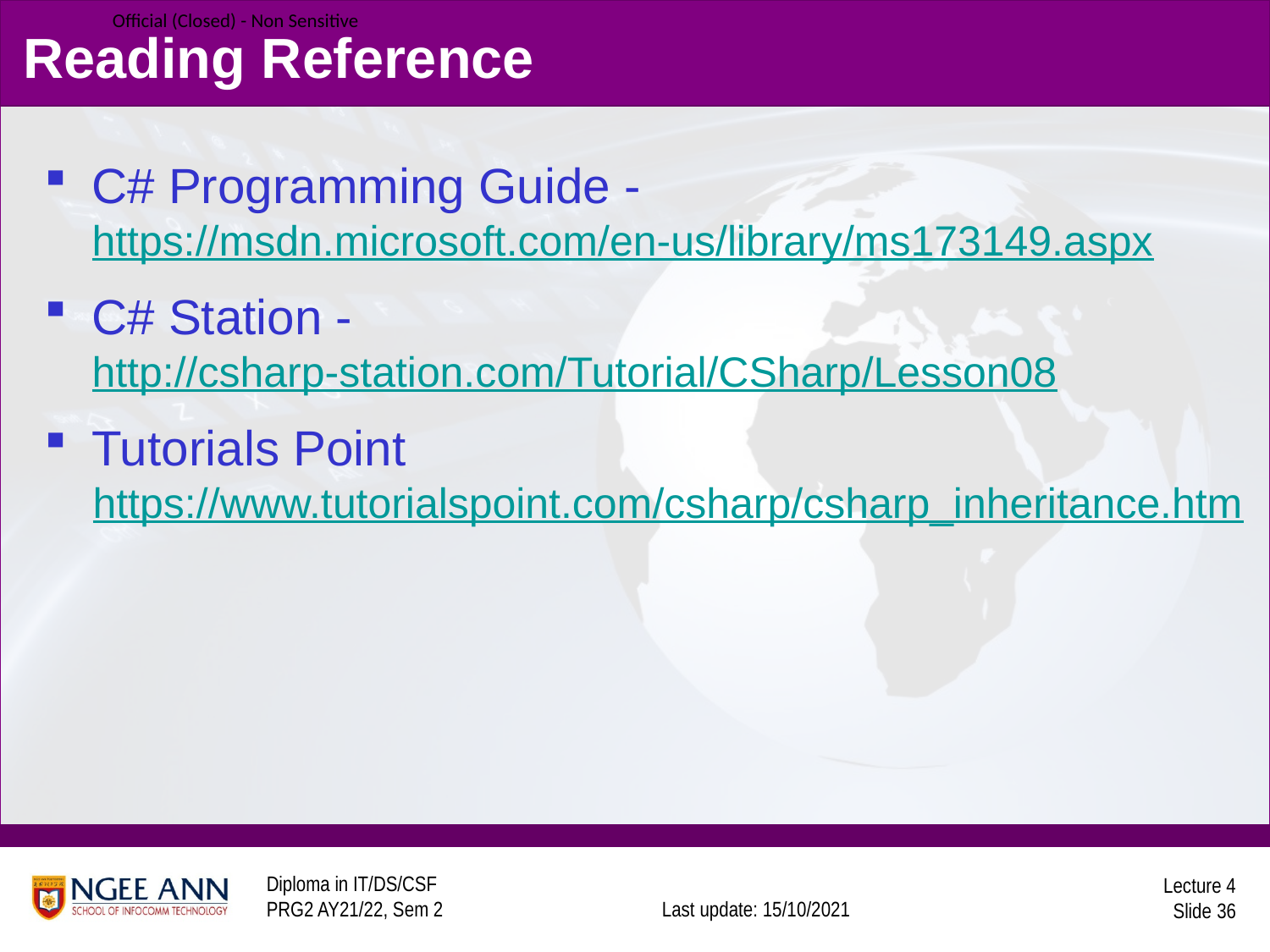

# Reading Reference
C# Programming Guide -
https://msdn.microsoft.com/en-us/library/ms173149.aspx
C# Station -
http://csharp-station.com/Tutorial/CSharp/Lesson08
Tutorials Point
https://www.tutorialspoint.com/csharp/csharp_inheritance.htm